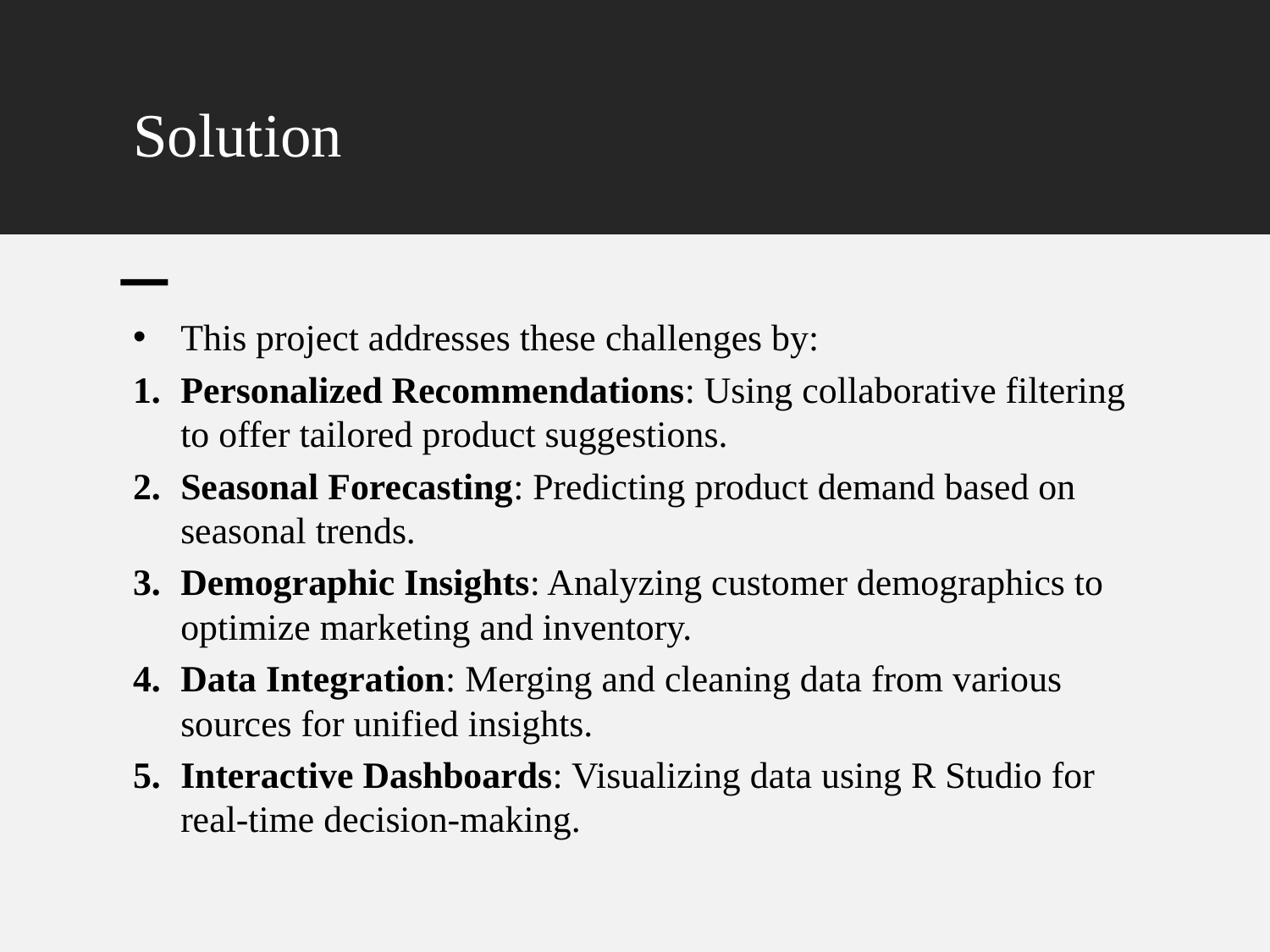

# Solution

This project addresses these challenges by:
Personalized Recommendations: Using collaborative filtering to offer tailored product suggestions.
Seasonal Forecasting: Predicting product demand based on seasonal trends.
Demographic Insights: Analyzing customer demographics to optimize marketing and inventory.
Data Integration: Merging and cleaning data from various sources for unified insights.
Interactive Dashboards: Visualizing data using R Studio for real-time decision-making.